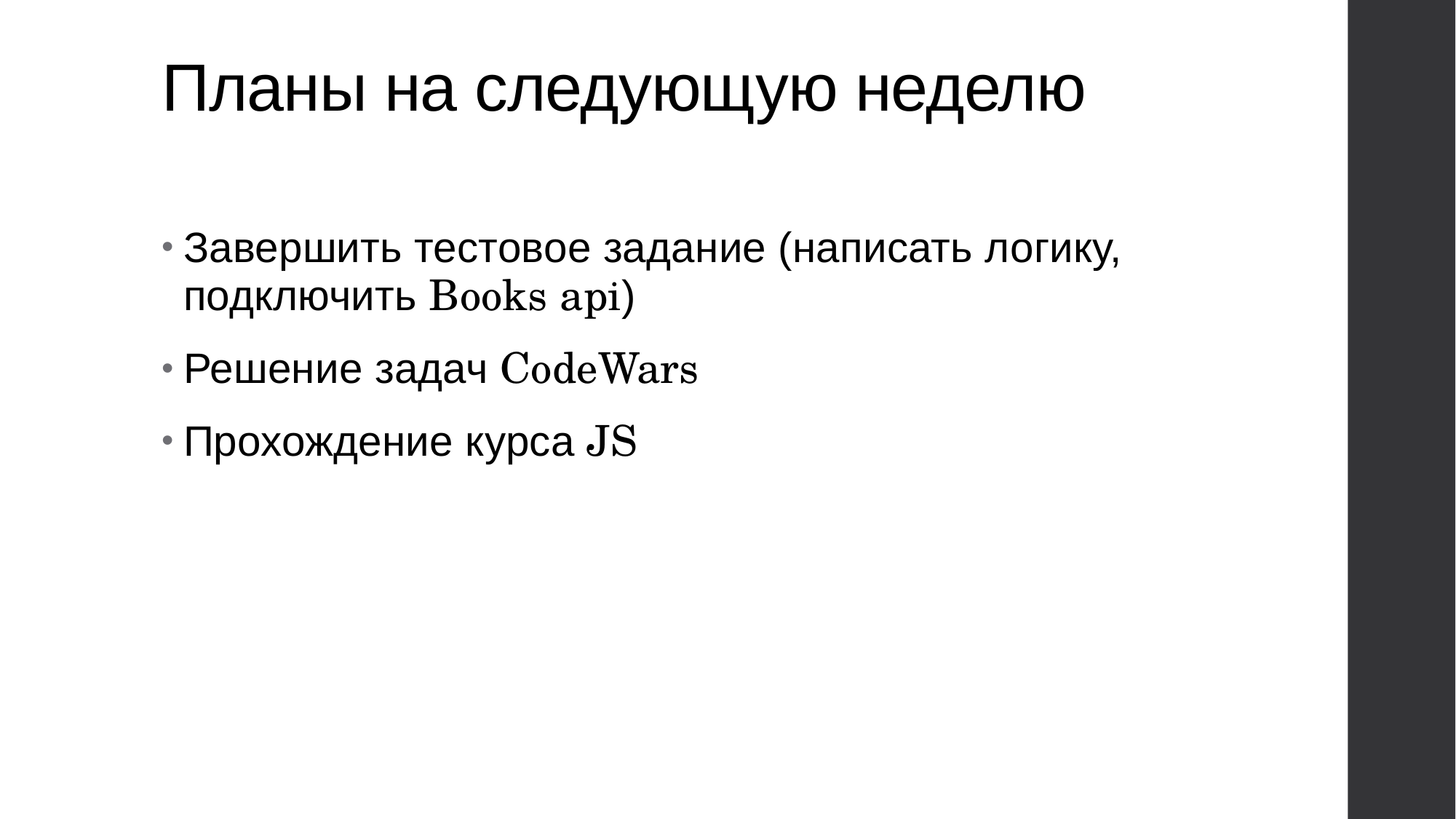

# Планы на следующую неделю
Завершить тестовое задание (написать логику, подключить Books api)
Решение задач CodeWars
Прохождение курса JS